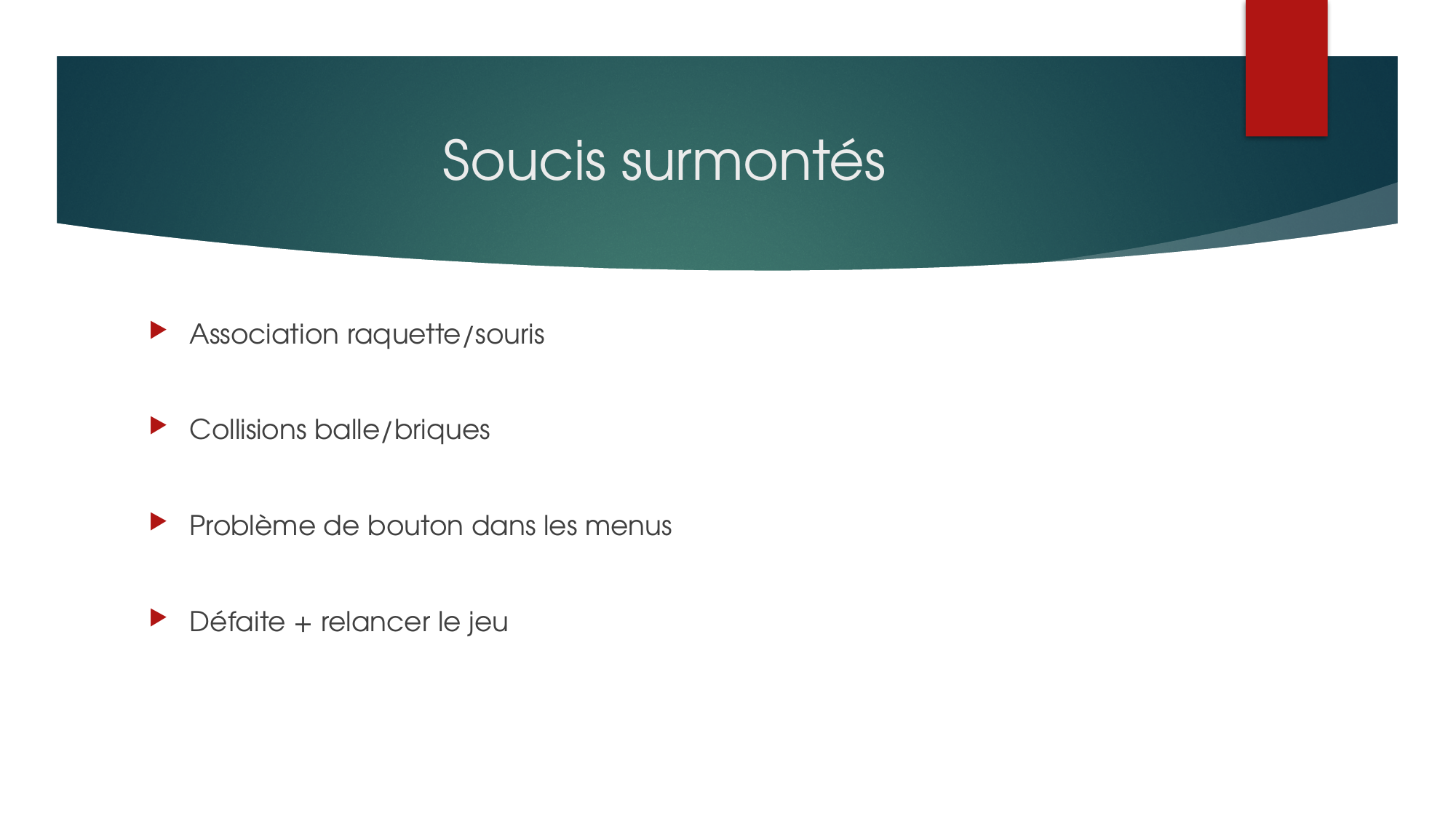

# Soucis surmontés
Association raquette/souris

Collisions balle/briques

Problème de bouton dans les menus

Défaite + relancer le jeu